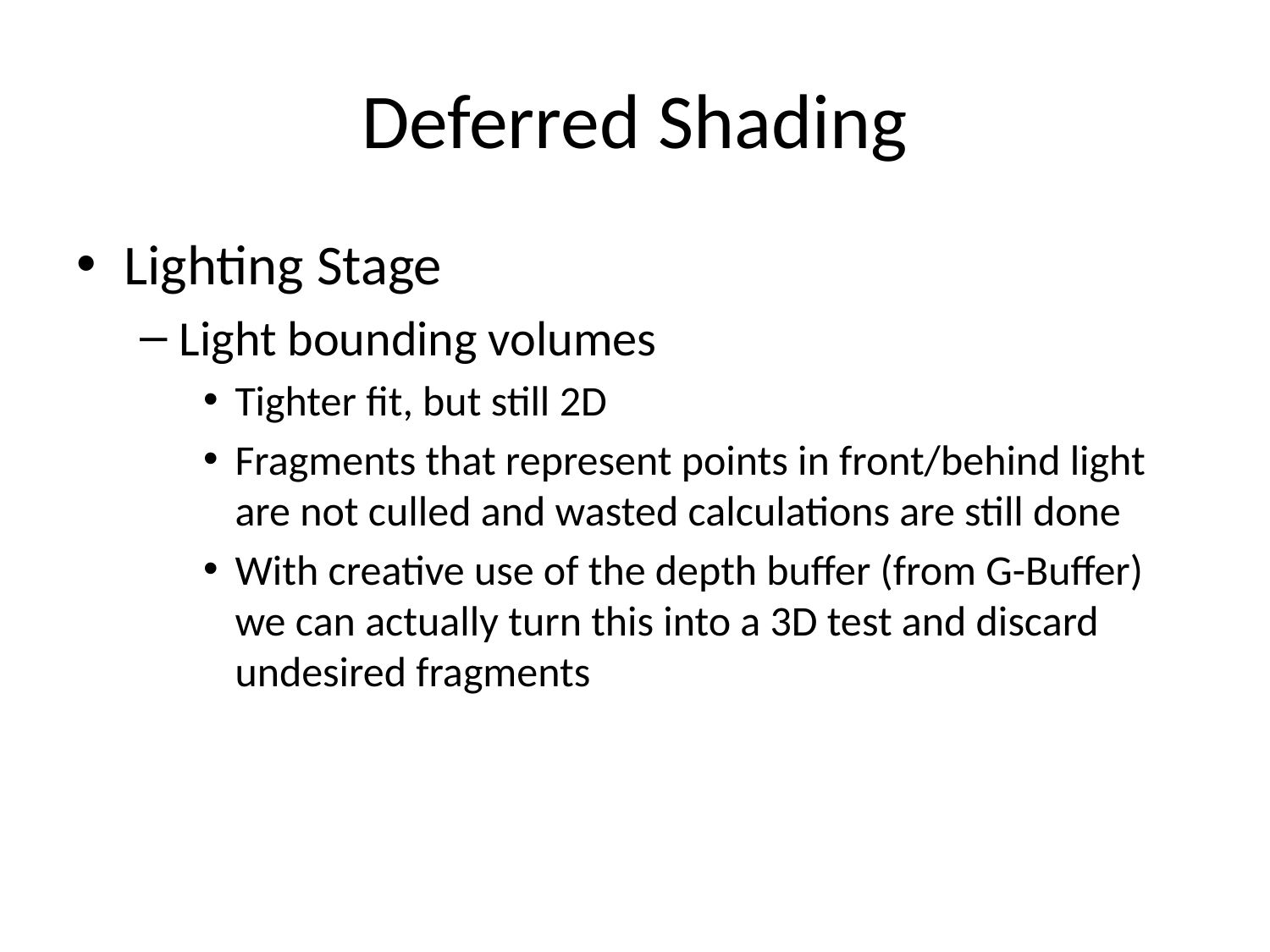

# Deferred Shading
Lighting Stage
Light bounding volumes
Tighter fit, but still 2D
Fragments that represent points in front/behind light are not culled and wasted calculations are still done
With creative use of the depth buffer (from G-Buffer) we can actually turn this into a 3D test and discard undesired fragments